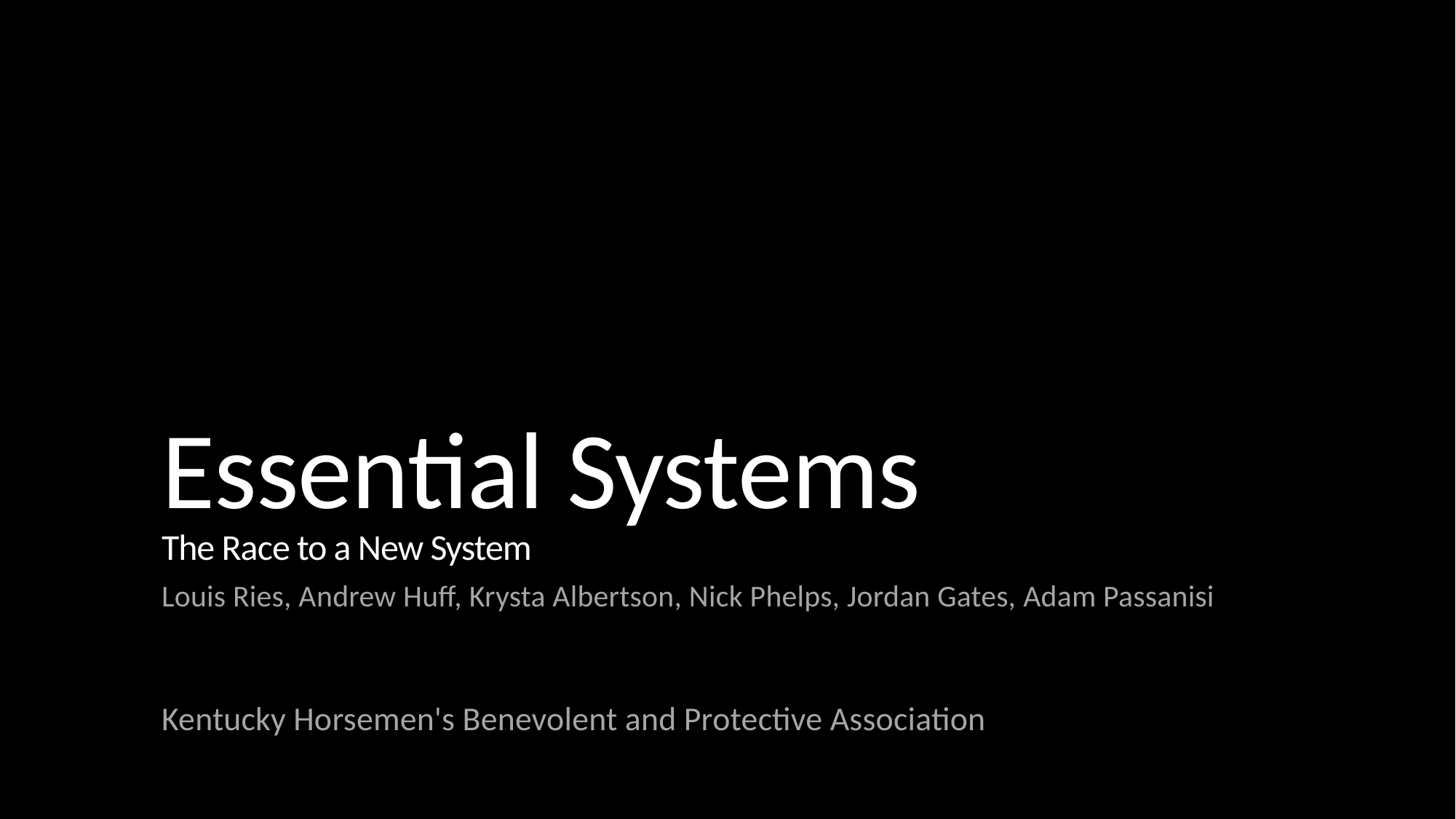

# Essential Systems The Race to a New System
Louis Ries, Andrew Huff, Krysta Albertson, Nick Phelps, Jordan Gates, Adam Passanisi

Kentucky Horsemen's Benevolent and Protective Association